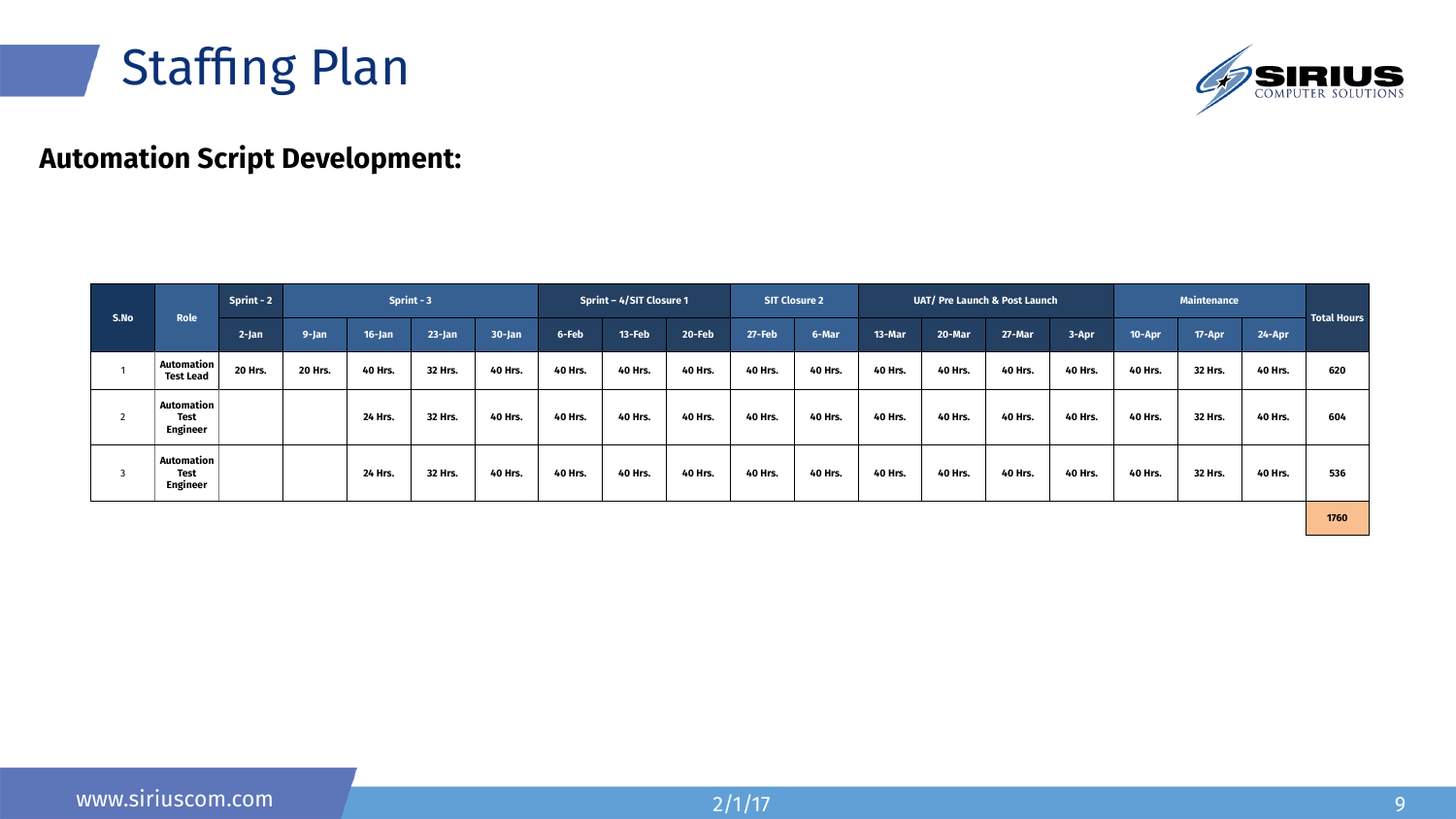

# Staffing Plan
Automation Script Development:
|  |  |  |  |  |  |  |  |  |  |  |  |  |  |  |  |  |  |  |  |  |  |
| --- | --- | --- | --- | --- | --- | --- | --- | --- | --- | --- | --- | --- | --- | --- | --- | --- | --- | --- | --- | --- | --- |
|  | S.No | Role | Sprint - 2 | Sprint - 3 |  |  |  | Sprint – 4/SIT Closure 1 |  |  | SIT Closure 2 |  | UAT/ Pre Launch & Post Launch |  |  |  | Maintenance |  |  | Total Hours |  |
|  |  |  | 2-Jan | 9-Jan | 16-Jan | 23-Jan | 30-Jan | 6-Feb | 13-Feb | 20-Feb | 27-Feb | 6-Mar | 13-Mar | 20-Mar | 27-Mar | 3-Apr | 10-Apr | 17-Apr | 24-Apr |  |  |
|  | 1 | Automation Test Lead | 20 Hrs. | 20 Hrs. | 40 Hrs. | 32 Hrs. | 40 Hrs. | 40 Hrs. | 40 Hrs. | 40 Hrs. | 40 Hrs. | 40 Hrs. | 40 Hrs. | 40 Hrs. | 40 Hrs. | 40 Hrs. | 40 Hrs. | 32 Hrs. | 40 Hrs. | 620 |  |
|  | 2 | Automation Test Engineer |  |  | 24 Hrs. | 32 Hrs. | 40 Hrs. | 40 Hrs. | 40 Hrs. | 40 Hrs. | 40 Hrs. | 40 Hrs. | 40 Hrs. | 40 Hrs. | 40 Hrs. | 40 Hrs. | 40 Hrs. | 32 Hrs. | 40 Hrs. | 604 |  |
|  | 3 | Automation Test Engineer |  |  | 24 Hrs. | 32 Hrs. | 40 Hrs. | 40 Hrs. | 40 Hrs. | 40 Hrs. | 40 Hrs. | 40 Hrs. | 40 Hrs. | 40 Hrs. | 40 Hrs. | 40 Hrs. | 40 Hrs. | 32 Hrs. | 40 Hrs. | 536 |  |
|  |  |  |  |  |  |  |  |  |  |  |  |  |  |  |  |  |  |  |  | 1760 |  |
|  |  |  |  |  |  |  |  |  |  |  |  |  |  |  |  |  |  |  |  |  |  |